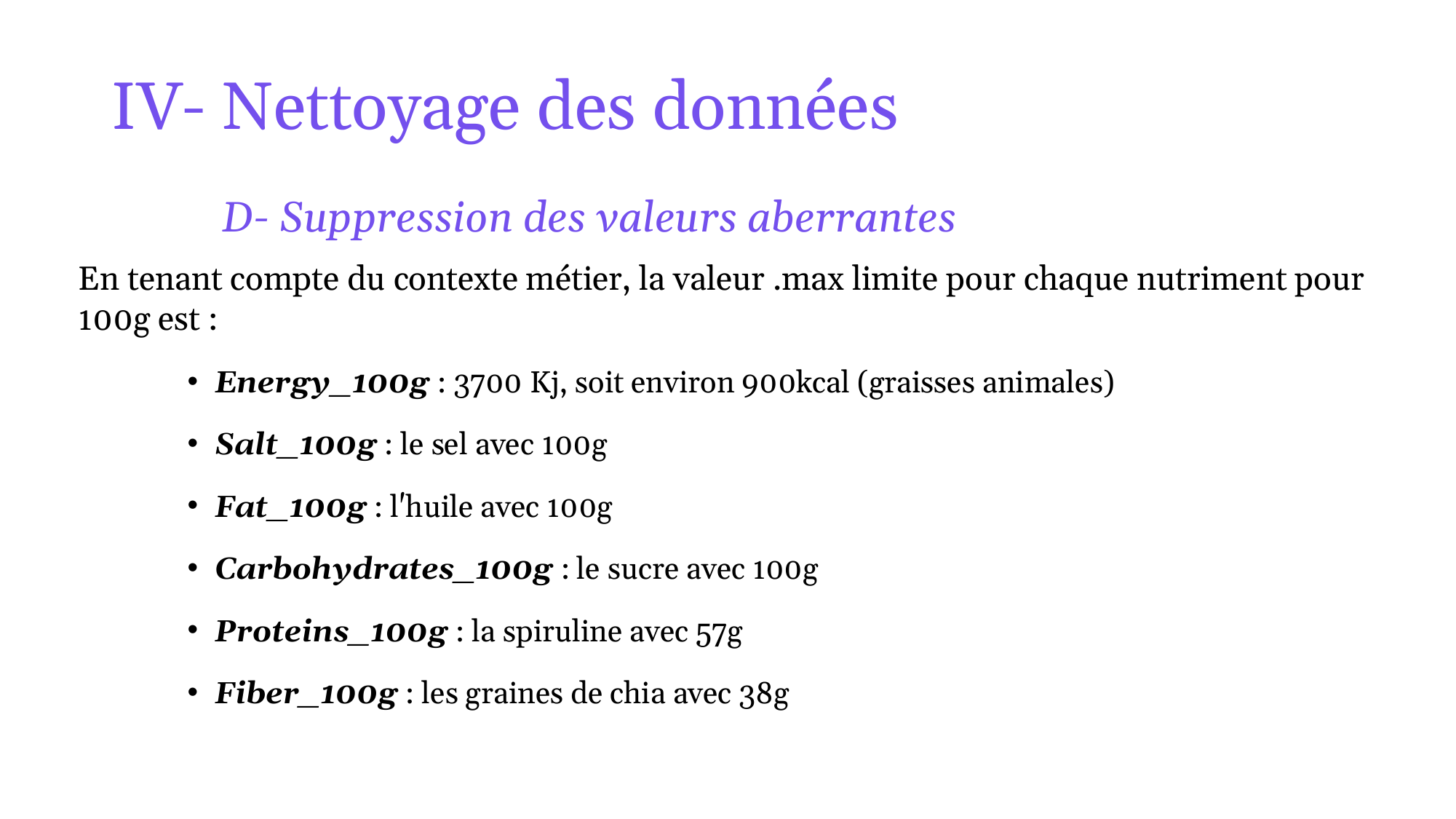

# IV- Nettoyage des données
D- Suppression des valeurs aberrantes
En tenant compte du contexte métier, la valeur .max limite pour chaque nutriment pour 100g est :
Energy_100g : 3700 Kj, soit environ 900kcal (graisses animales)
Salt_100g : le sel avec 100g
Fat_100g : l'huile avec 100g
Carbohydrates_100g : le sucre avec 100g
Proteins_100g : la spiruline avec 57g
Fiber_100g : les graines de chia avec 38g